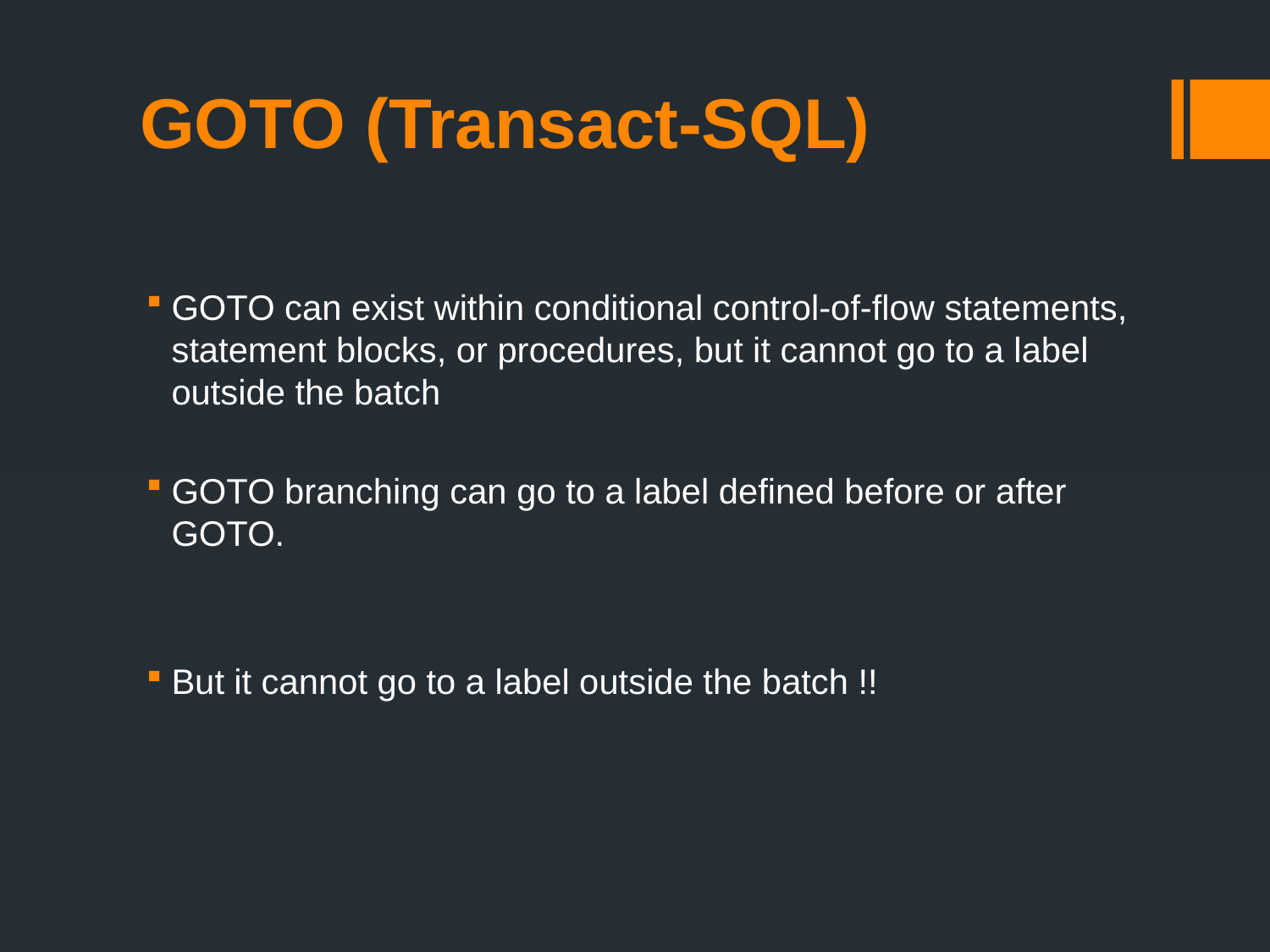

# GOTO (Transact-SQL)

GOTO can exist within conditional control-of-flow statements, statement blocks, or procedures, but it cannot go to a label outside the batch

GOTO branching can go to a label defined before or after GOTO.

But it cannot go to a label outside the batch !!